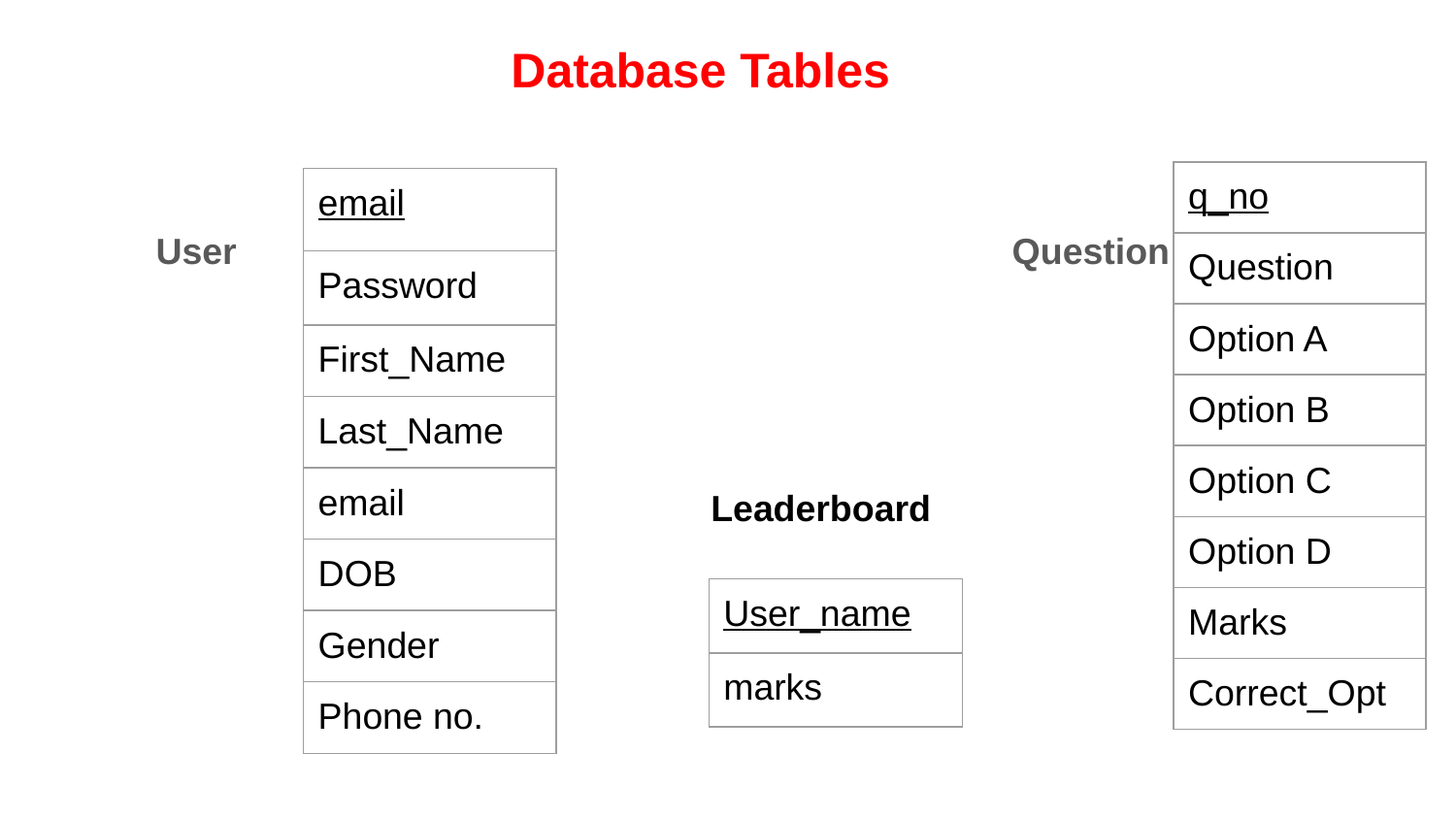

# Database Tables
| q\_no |
| --- |
| Question |
| Option A |
| Option B |
| Option C |
| Option D |
| Marks |
| Correct\_Opt |
| email |
| --- |
| Password |
| First\_Name |
| Last\_Name |
| email |
| DOB |
| Gender |
| Phone no. |
         User                            	                                    Question
Leaderboard
| User\_name |
| --- |
| marks |